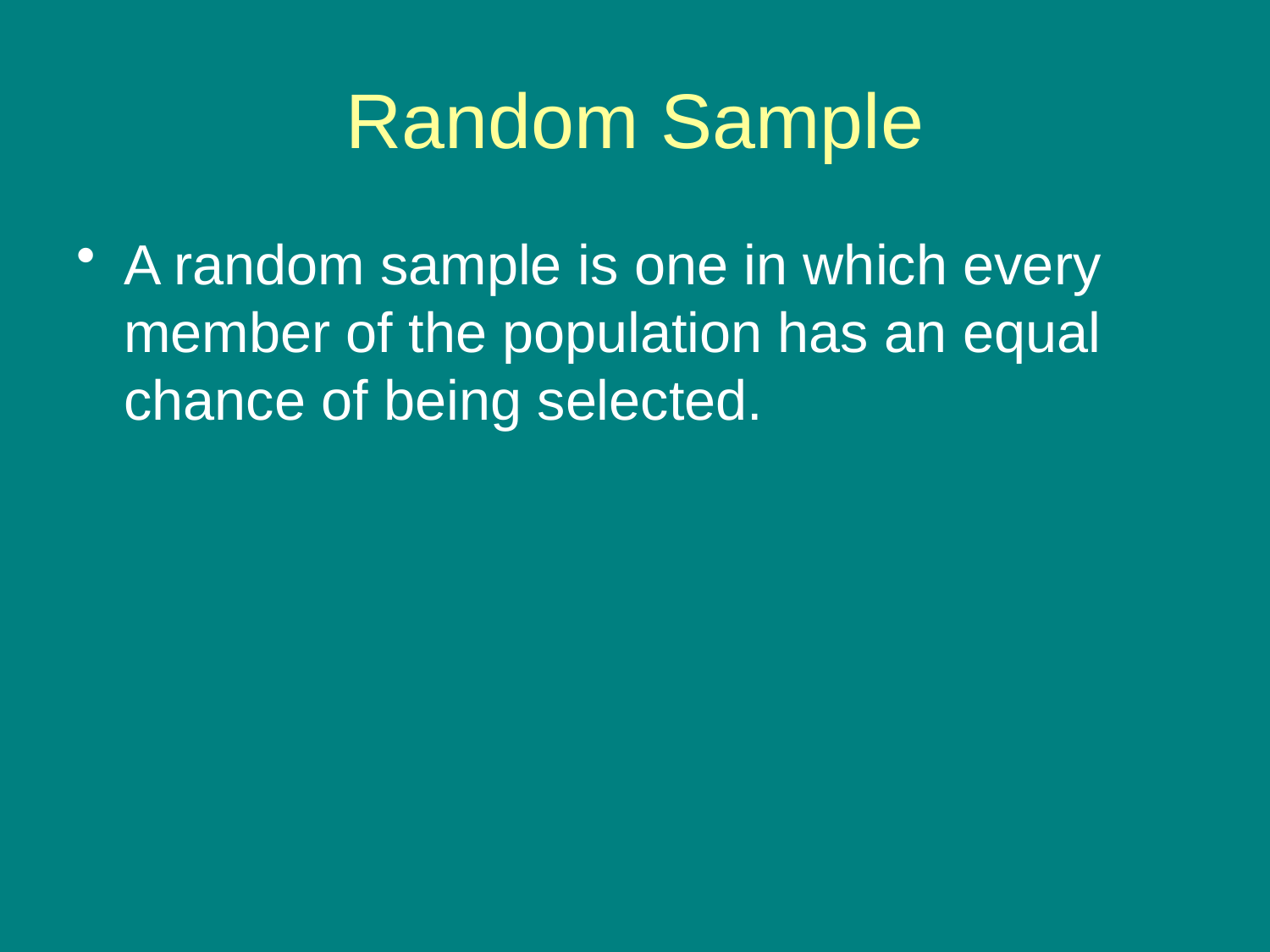

# Random Sample
A random sample is one in which every member of the population has an equal chance of being selected.